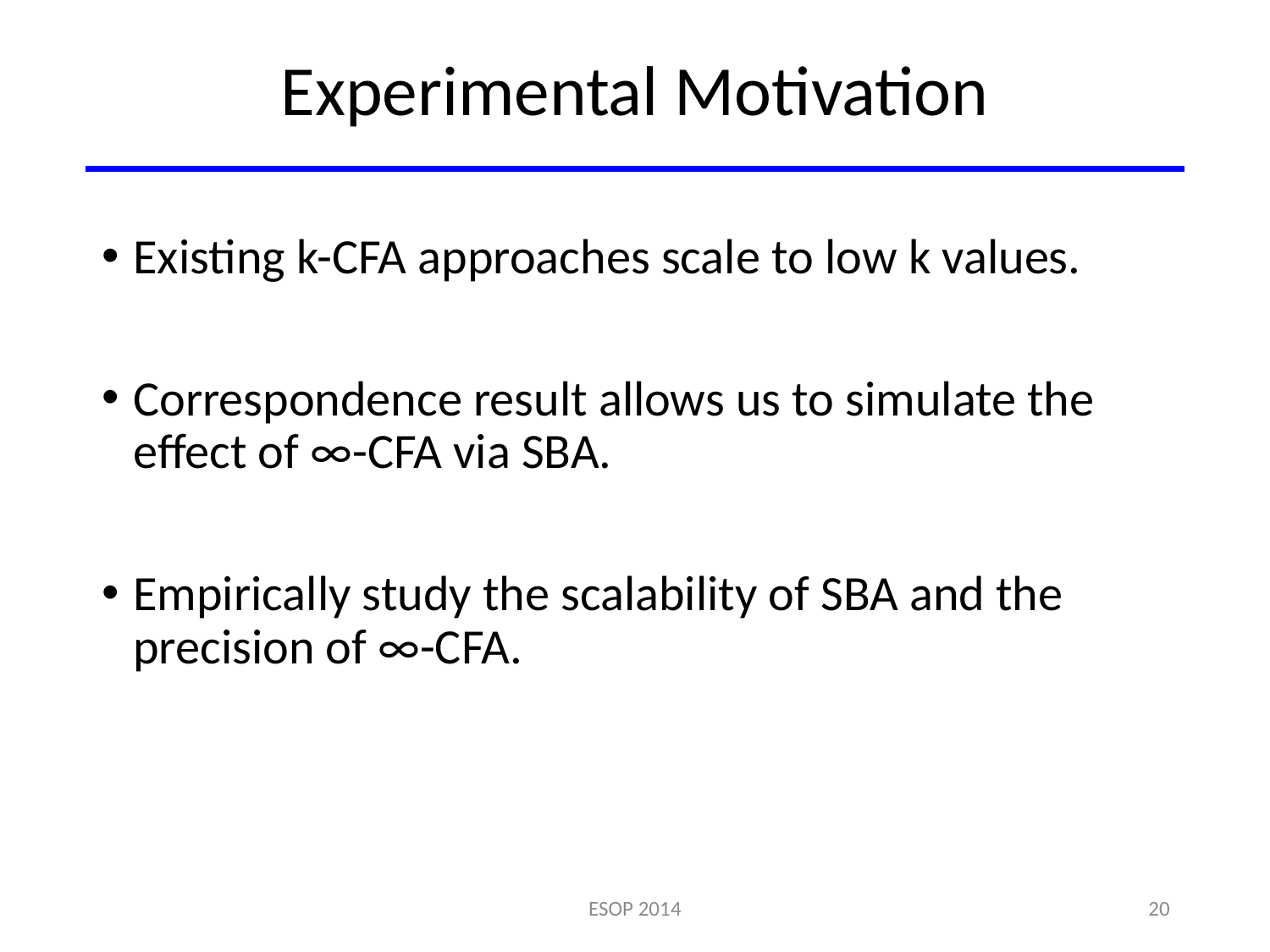

# Experimental Motivation
Existing k-CFA approaches scale to low k values.

Correspondence result allows us to simulate the effect of ∞-CFA via SBA.

Empirically study the scalability of SBA and the precision of ∞-CFA.

ESOP 2014
20